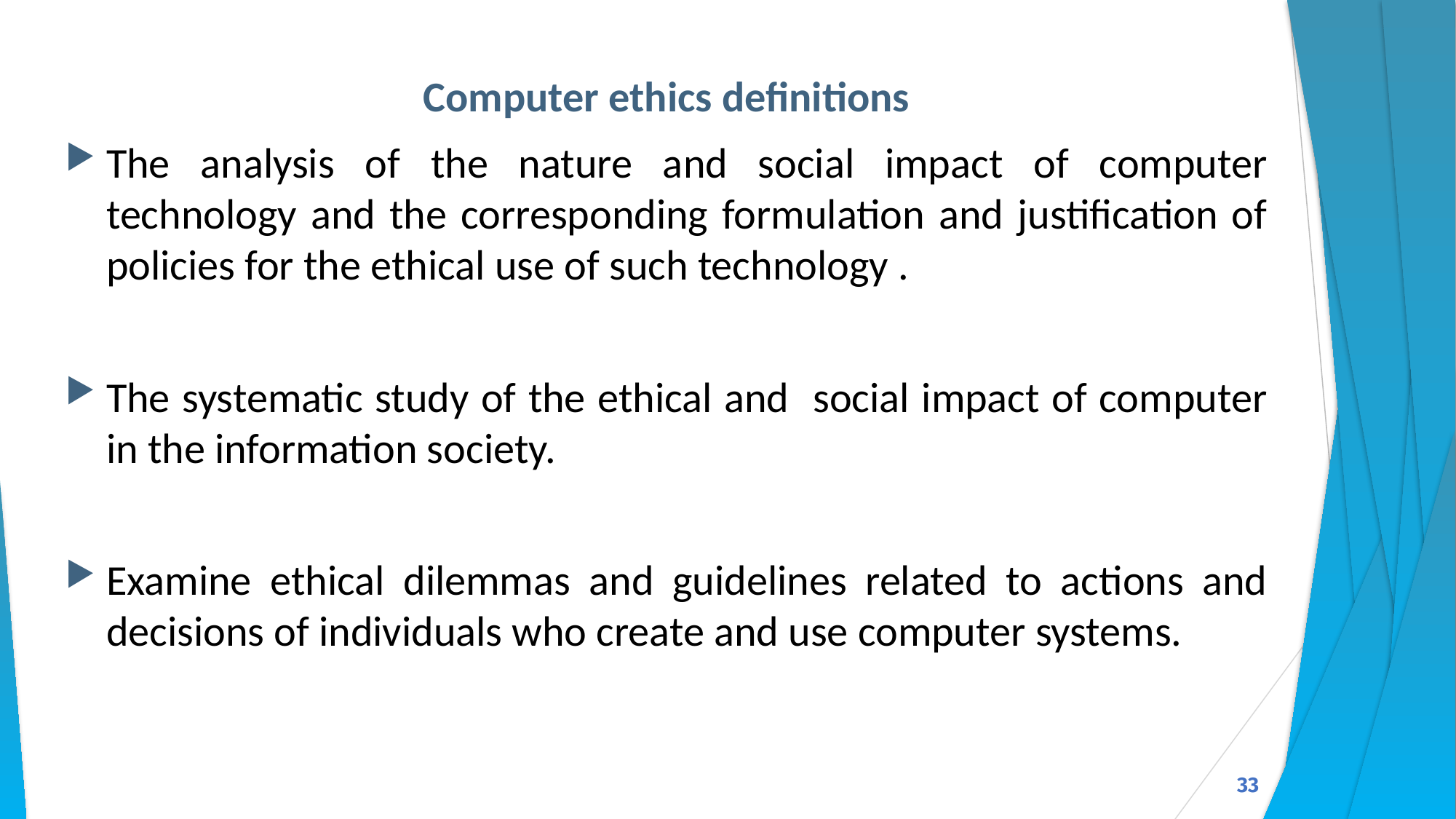

Computer ethics definitions
The analysis of the nature and social impact of computer technology and the corresponding formulation and justification of policies for the ethical use of such technology .

The systematic study of the ethical and  social impact of computer in the information society.

Examine ethical dilemmas and guidelines related to actions and decisions of individuals who create and use computer systems.

33